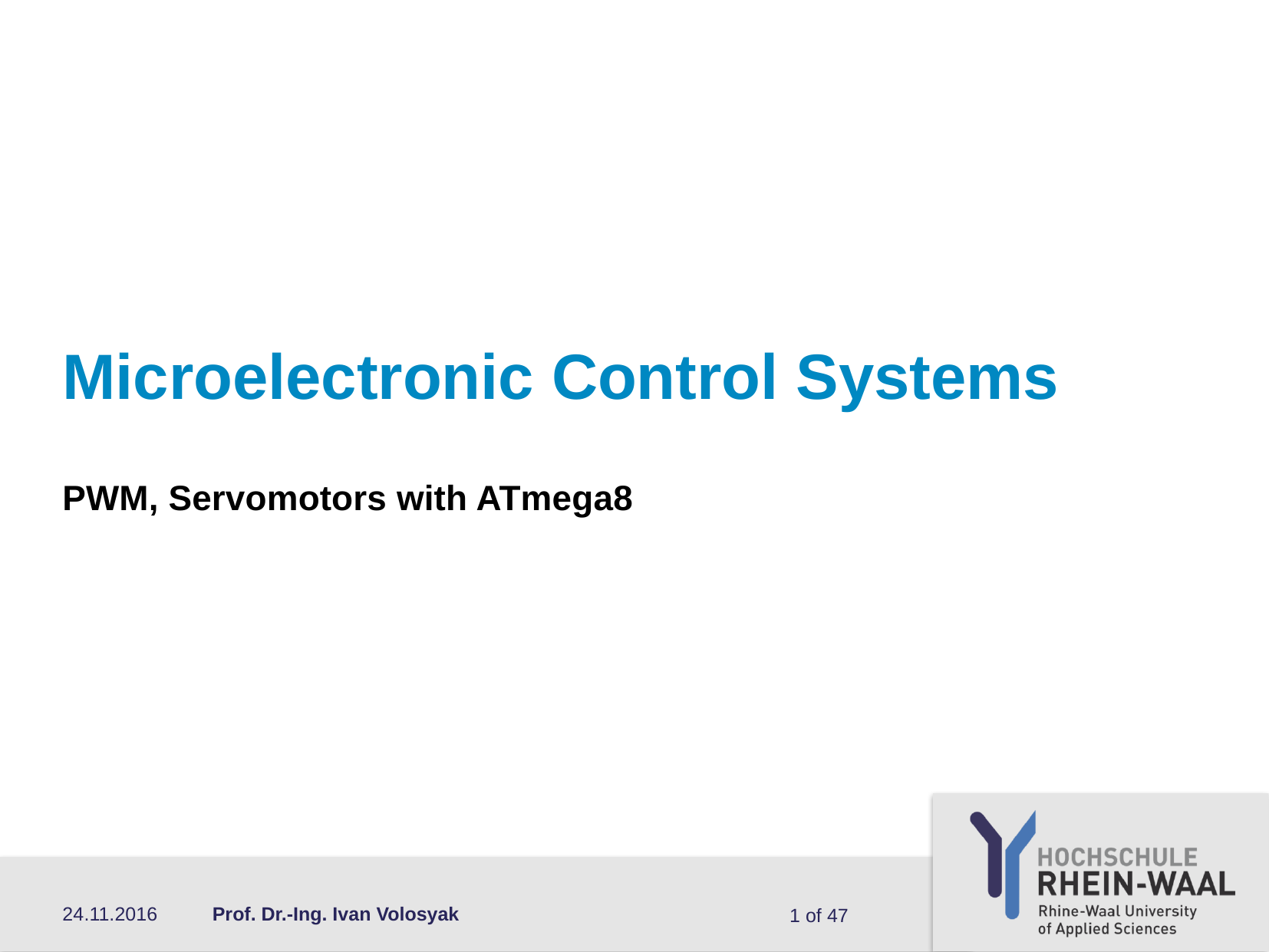

# Microelectronic Control Systems
PWM, Servomotors with ATmega8

24.11.2016
Prof. Dr.-Ing. Ivan Volosyak